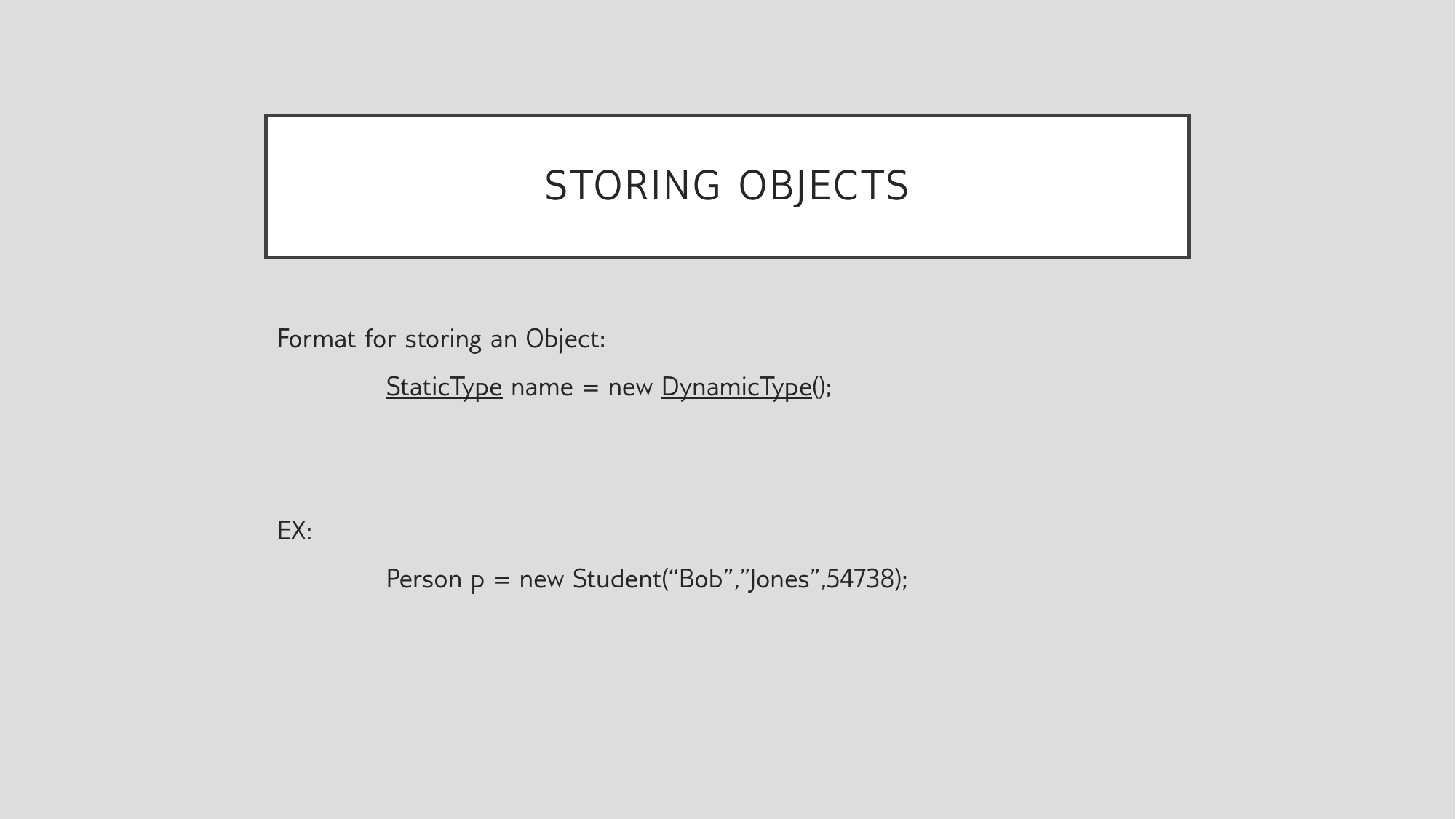

# Storing objects
Format for storing an Object:
	StaticType name = new DynamicType();

EX:
	Person p = new Student(“Bob”,”Jones”,54738);